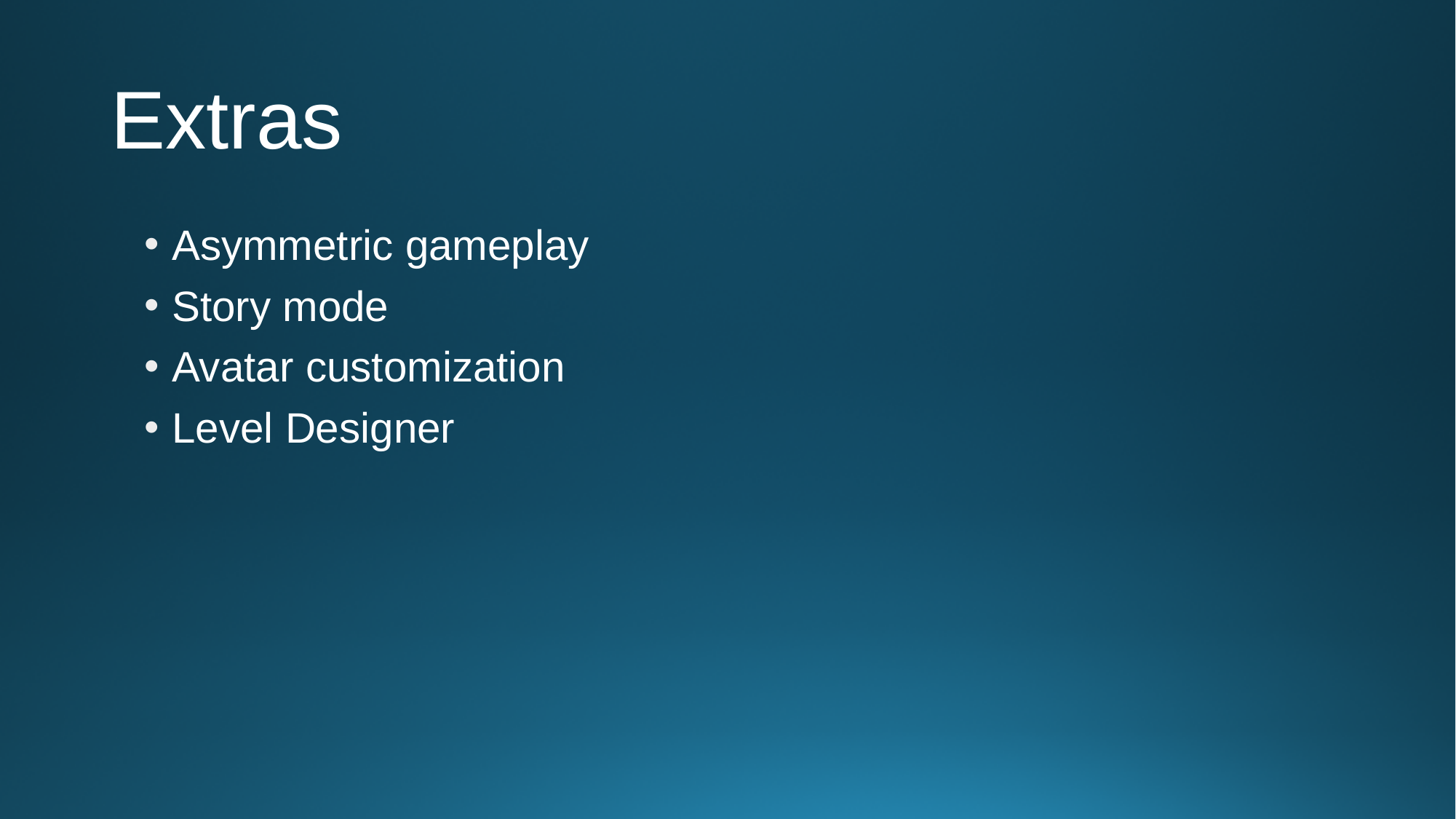

# Extras
Asymmetric gameplay
Story mode
Avatar customization
Level Designer